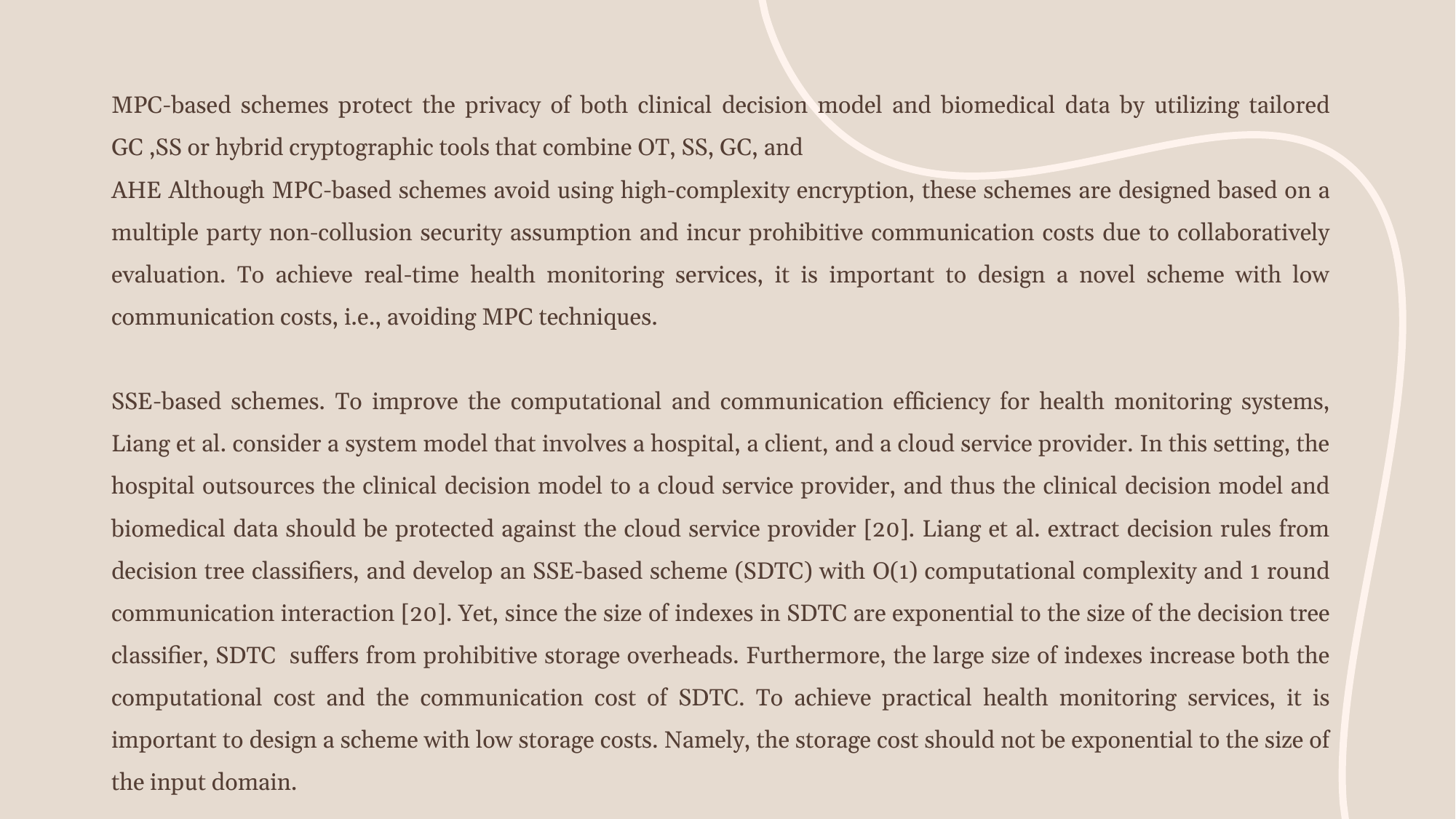

MPC-based schemes protect the privacy of both clinical decision model and biomedical data by utilizing tailored GC ,SS or hybrid cryptographic tools that combine OT, SS, GC, and
AHE Although MPC-based schemes avoid using high-complexity encryption, these schemes are designed based on a multiple party non-collusion security assumption and incur prohibitive communication costs due to collaboratively evaluation. To achieve real-time health monitoring services, it is important to design a novel scheme with low communication costs, i.e., avoiding MPC techniques.

SSE-based schemes. To improve the computational and communication efficiency for health monitoring systems, Liang et al. consider a system model that involves a hospital, a client, and a cloud service provider. In this setting, the hospital outsources the clinical decision model to a cloud service provider, and thus the clinical decision model and biomedical data should be protected against the cloud service provider [20]. Liang et al. extract decision rules from decision tree classifiers, and develop an SSE-based scheme (SDTC) with O(1) computational complexity and 1 round communication interaction [20]. Yet, since the size of indexes in SDTC are exponential to the size of the decision tree classifier, SDTC  suffers from prohibitive storage overheads. Furthermore, the large size of indexes increase both the computational cost and the communication cost of SDTC. To achieve practical health monitoring services, it is important to design a scheme with low storage costs. Namely, the storage cost should not be exponential to the size of the input domain.